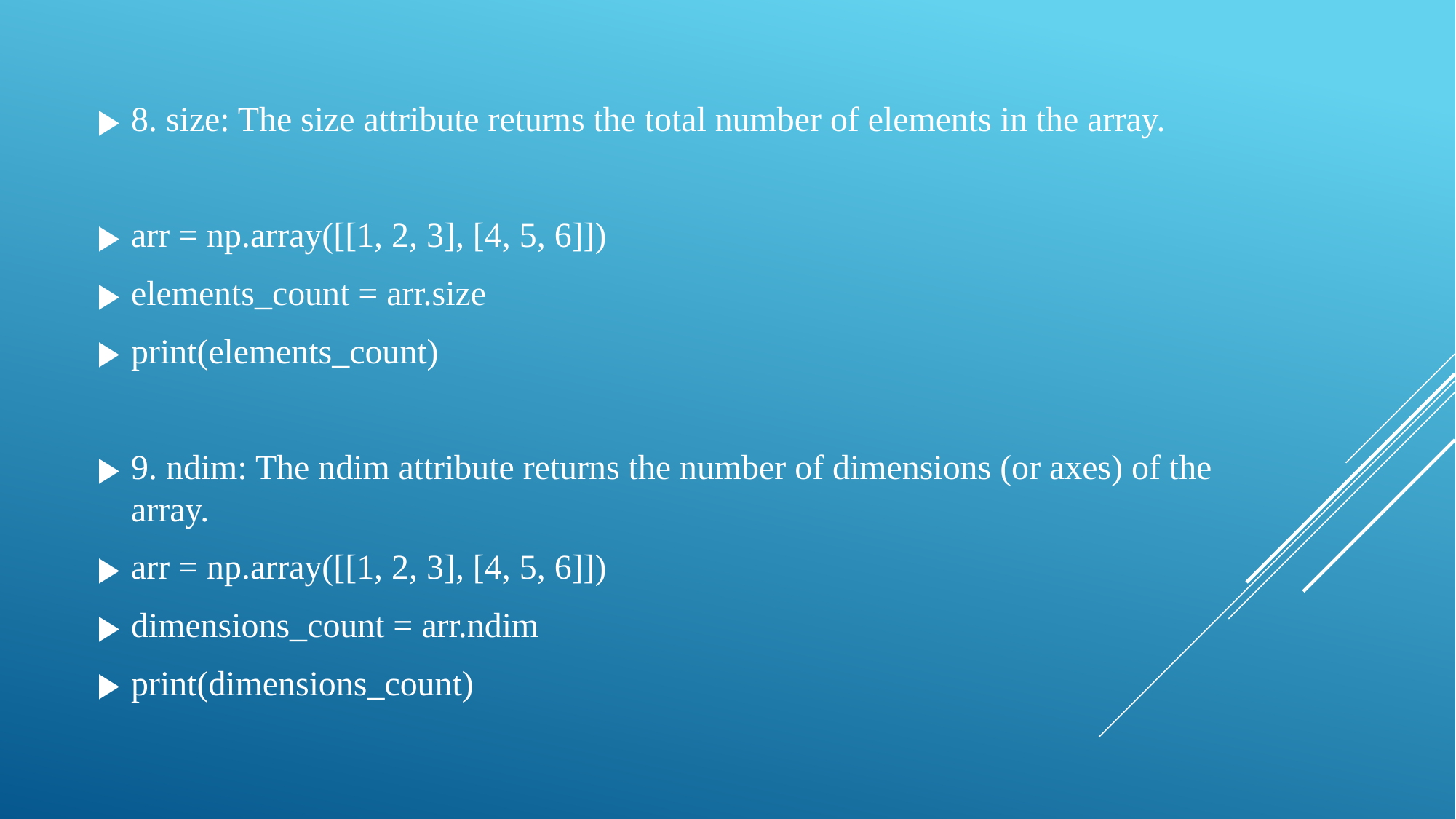

8. size: The size attribute returns the total number of elements in the array.

arr = np.array([[1, 2, 3], [4, 5, 6]])
elements_count = arr.size
print(elements_count)

9. ndim: The ndim attribute returns the number of dimensions (or axes) of the array.
arr = np.array([[1, 2, 3], [4, 5, 6]])
dimensions_count = arr.ndim
print(dimensions_count)